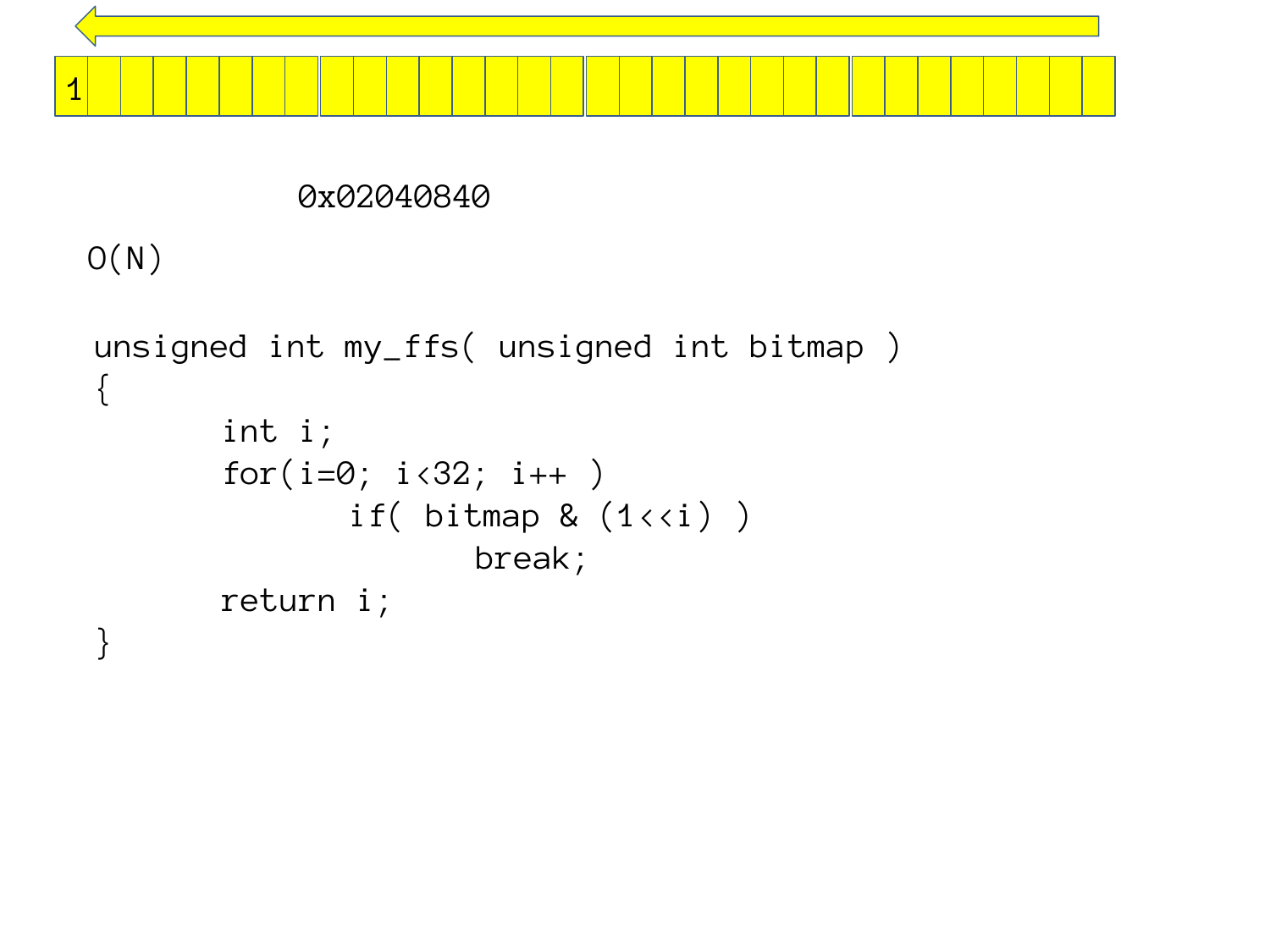

1

0x02040840
O(N)
unsigned int my_ffs( unsigned int bitmap )
{
	int i;
	for(i=0; i<32; i++ )
		if( bitmap & (1<<i) )
			break;
	return i;
}